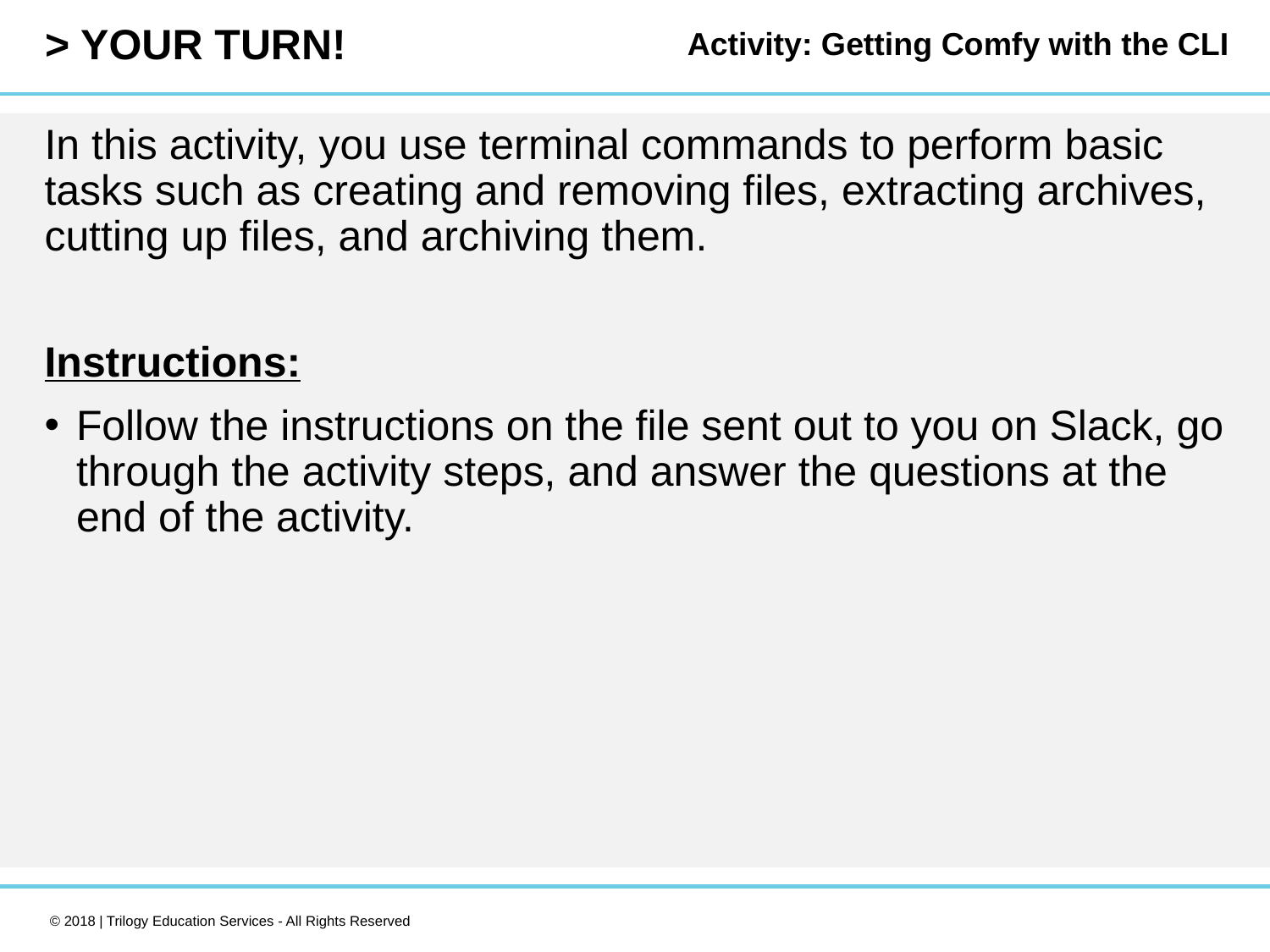

Activity: Getting Comfy with the CLI
In this activity, you use terminal commands to perform basic tasks such as creating and removing files, extracting archives, cutting up files, and archiving them.

Instructions:
Follow the instructions on the file sent out to you on Slack, go through the activity steps, and answer the questions at the end of the activity.